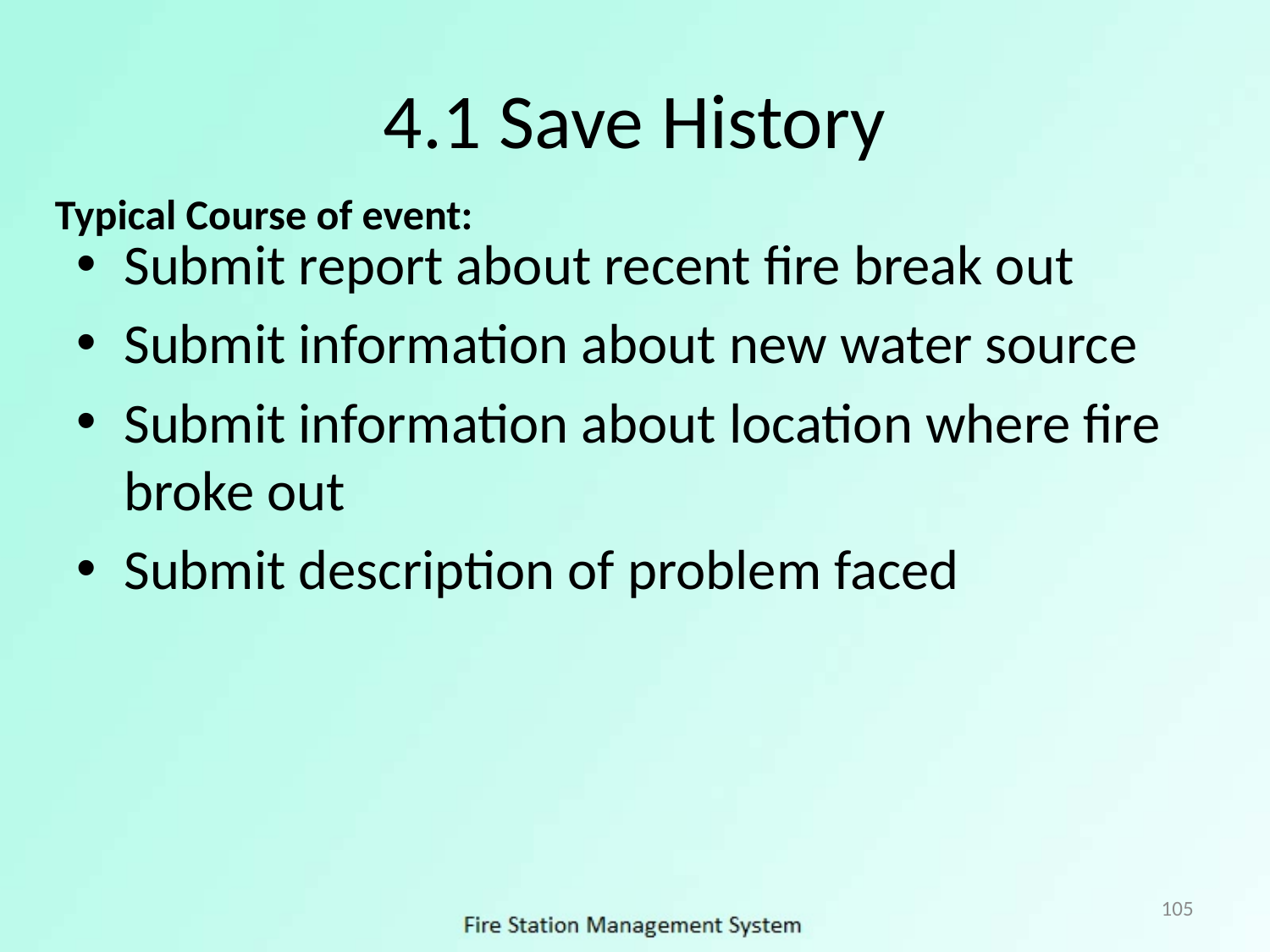

# 4.1 Save History
Typical Course of event:
Submit report about recent fire break out
Submit information about new water source
Submit information about location where fire broke out
Submit description of problem faced
105